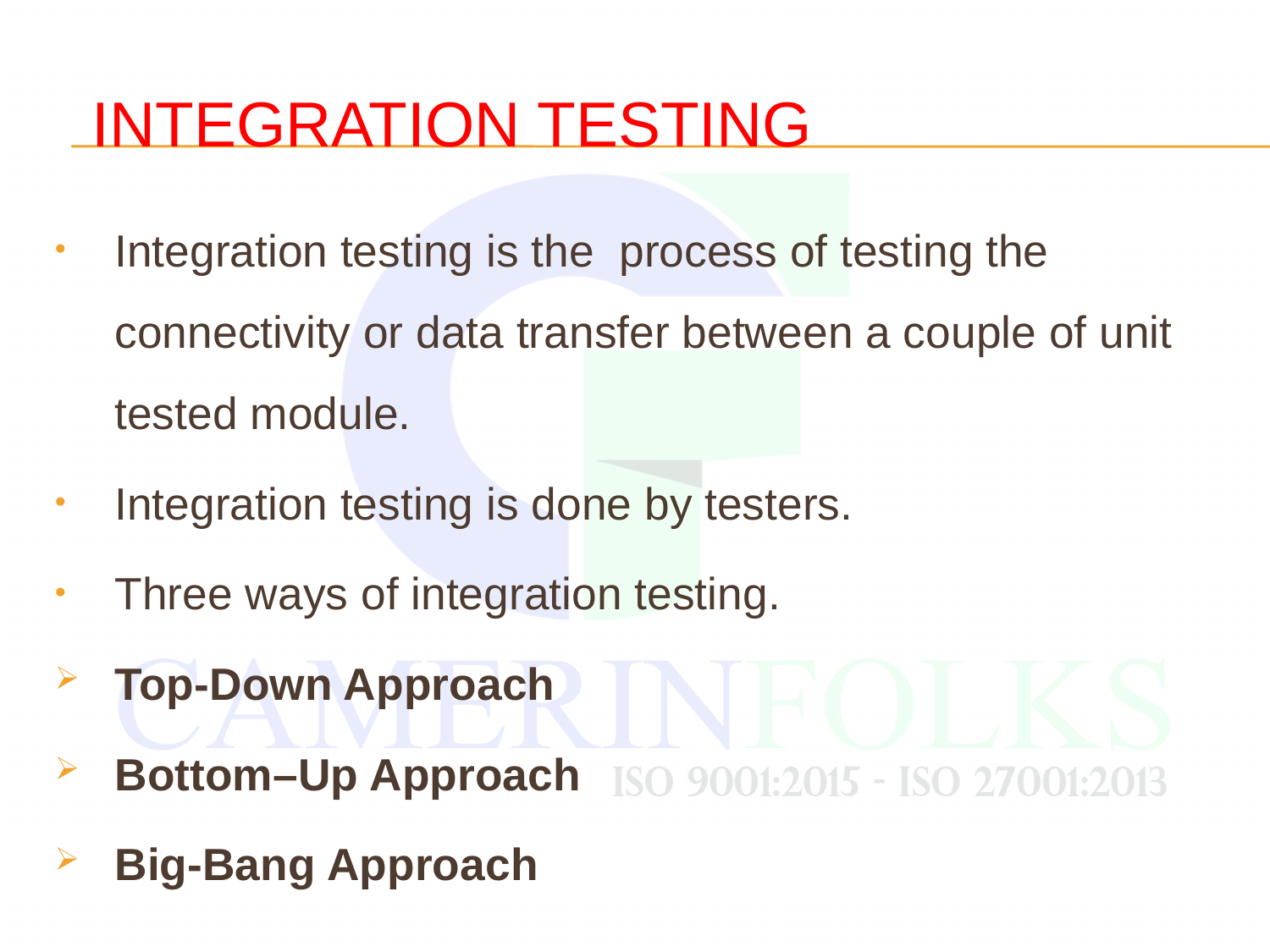

# Integration Testing
Integration testing is the  process of testing the connectivity or data transfer between a couple of unit tested module.
Integration testing is done by testers.
Three ways of integration testing.
Top-Down Approach
Bottom–Up Approach
Big-Bang Approach